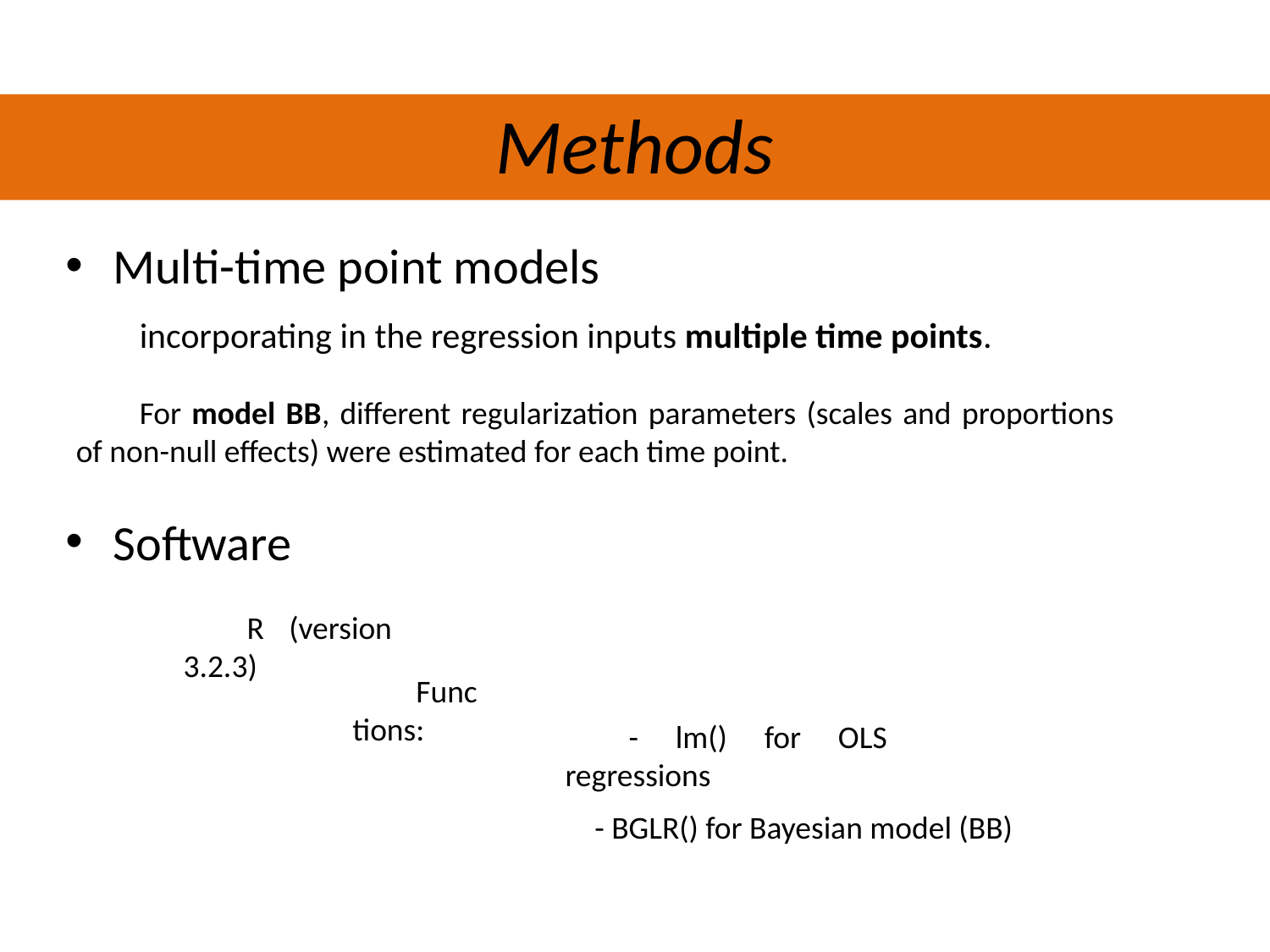

# Methods

Multi-time point models

Software

incorporating in the regression inputs multiple time points.
For model BB, different regularization parameters (scales and proportions of non-null effects) were estimated for each time point.
R (version 3.2.3)
Functions:
- lm() for OLS regressions
- BGLR() for Bayesian model (BB)